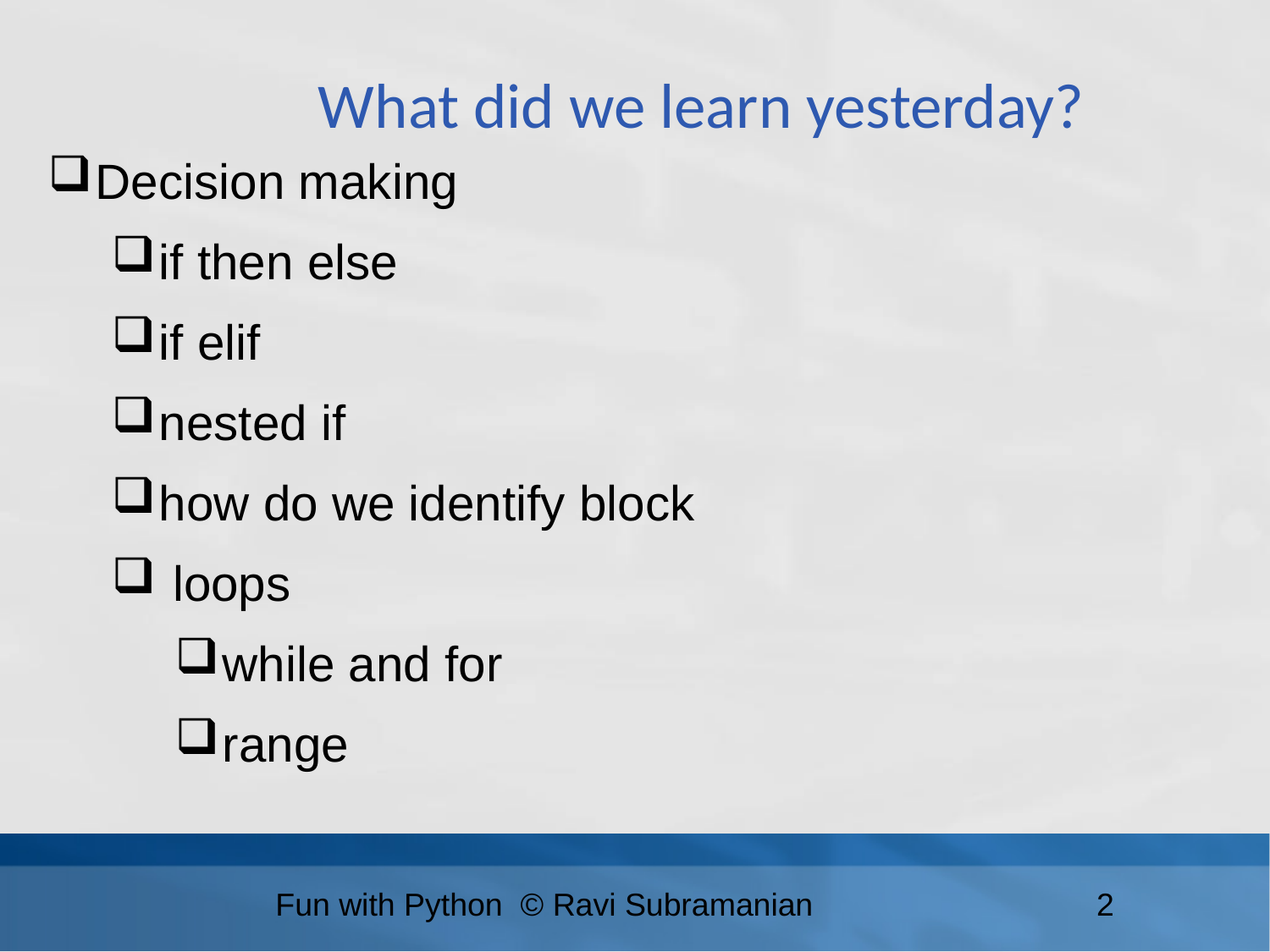

What did we learn yesterday?
Decision making
if then else
if elif
nested if
how do we identify block
 loops
while and for
range